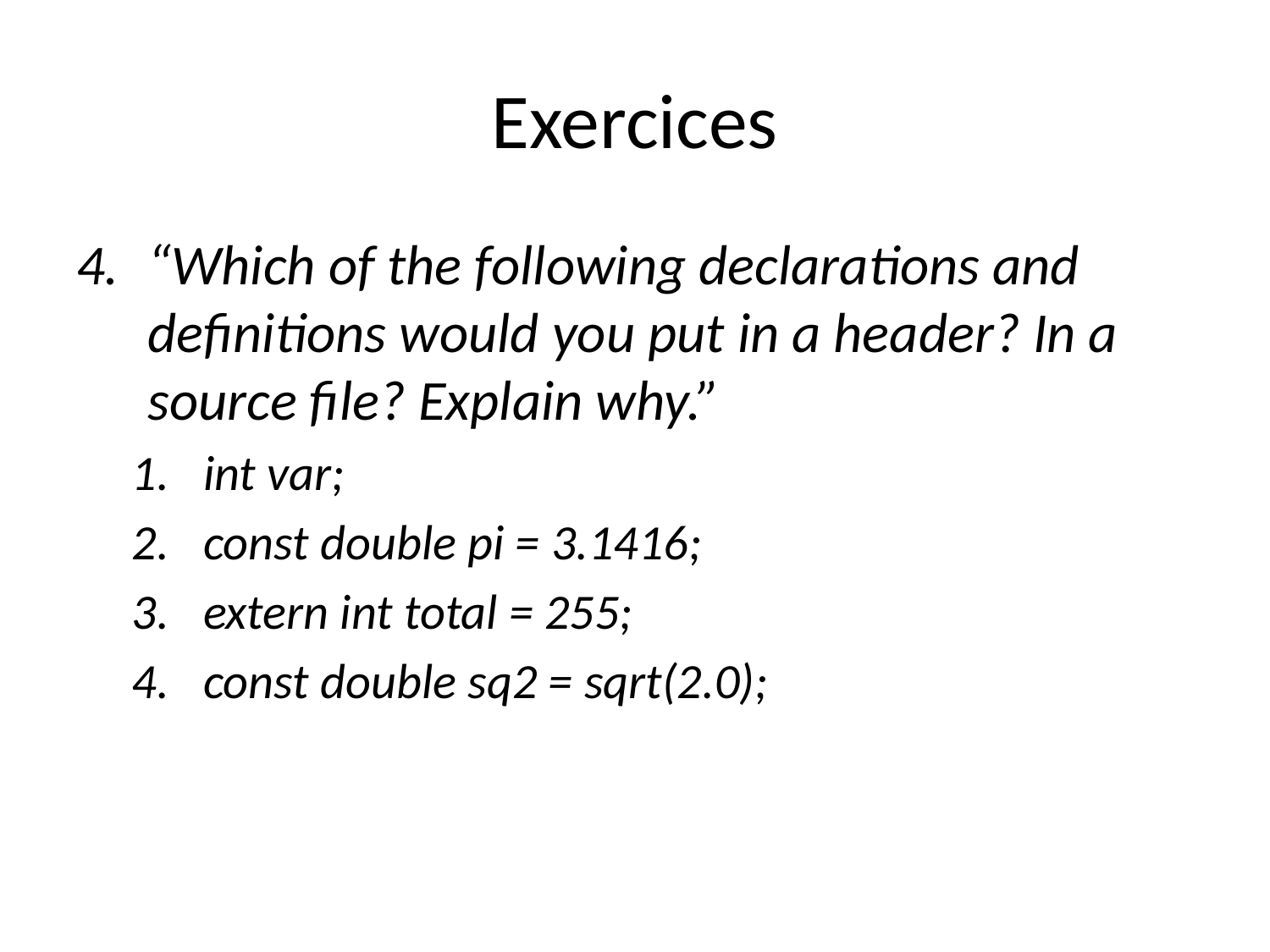

# Exercices
“Which of the following declarations and definitions would you put in a header? In a source file? Explain why.”
int var;
const double pi = 3.1416;
extern int total = 255;
const double sq2 = sqrt(2.0);